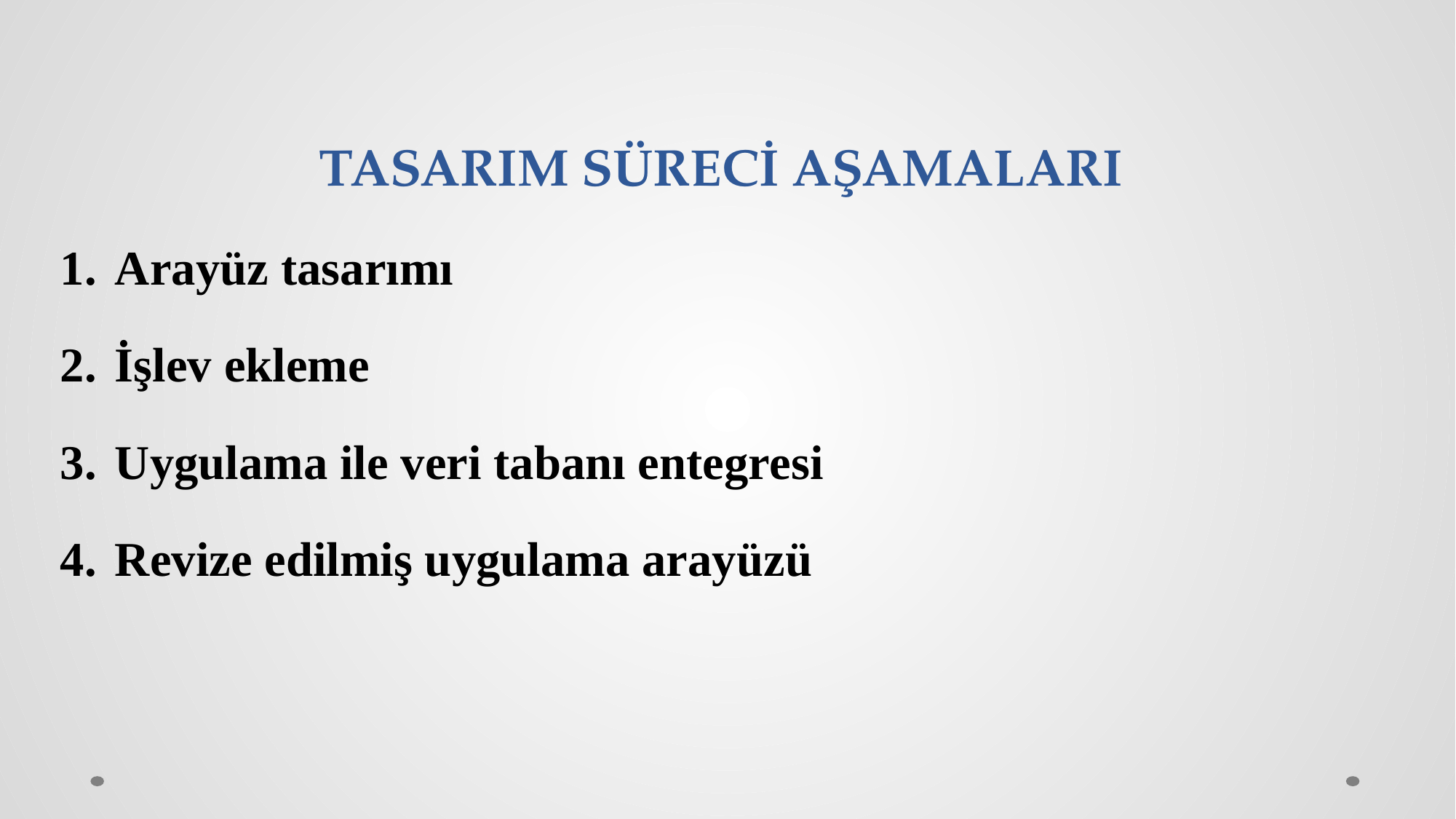

# TASARIM SÜRECİ AŞAMALARI
Arayüz tasarımı
İşlev ekleme
Uygulama ile veri tabanı entegresi
Revize edilmiş uygulama arayüzü